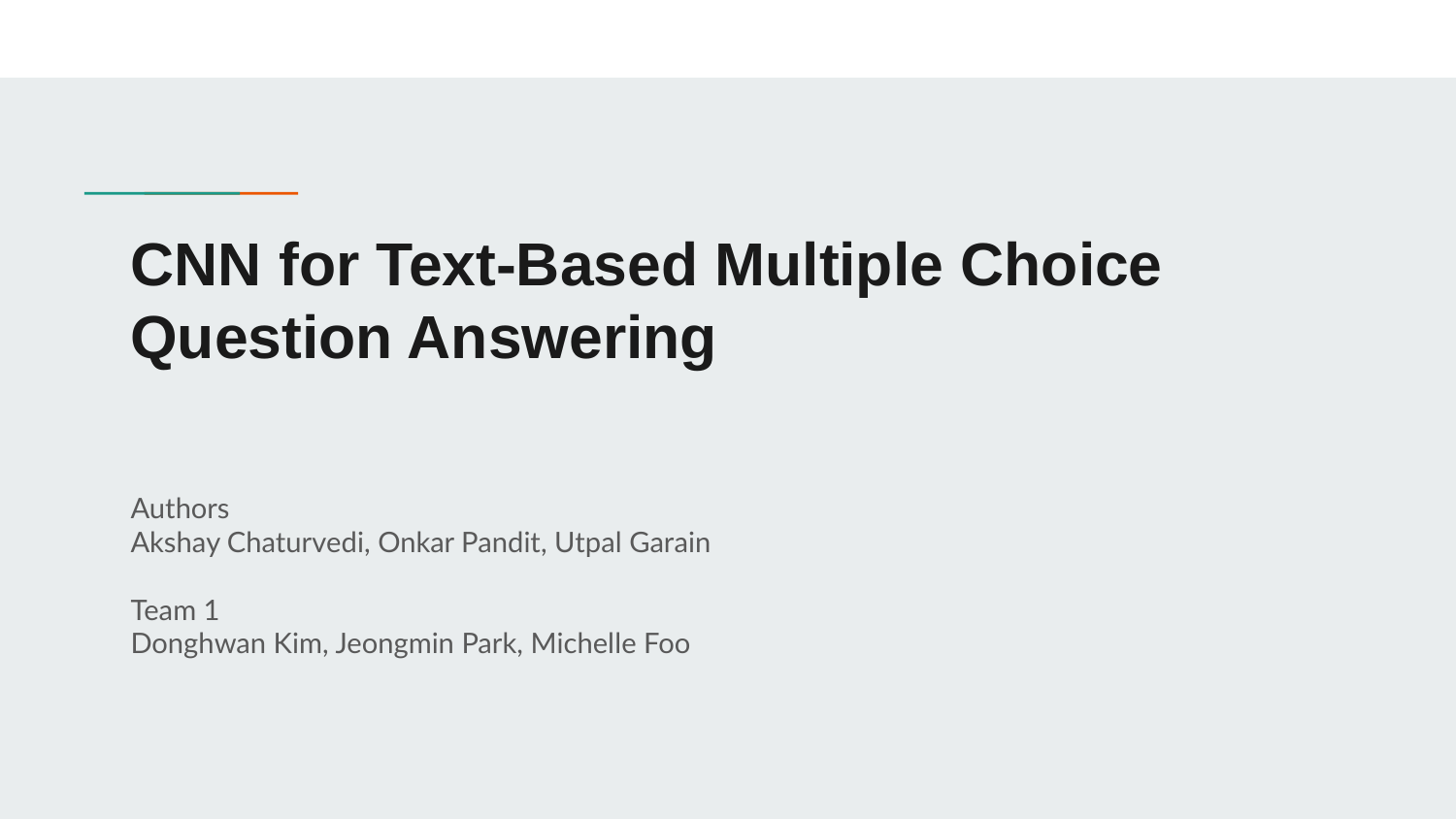

# CNN for Text-Based Multiple Choice
Question Answering

Authors
Akshay Chaturvedi, Onkar Pandit, Utpal Garain

Team 1
Donghwan Kim, Jeongmin Park, Michelle Foo